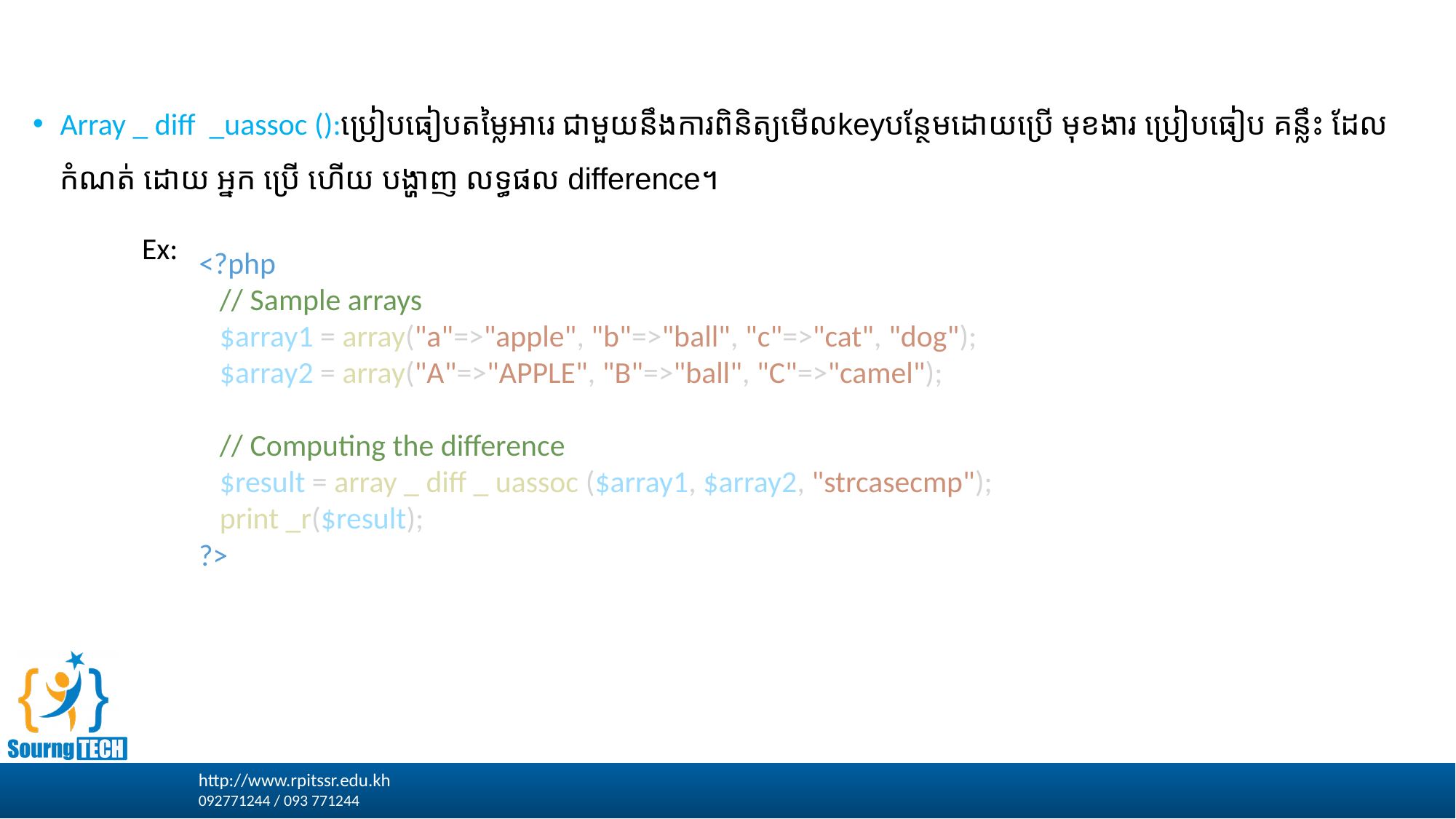

Array​ _ d​iff​​​​  _​uassoc ​():ប្រៀបធៀបតម្លៃអារេ ជាមួយនឹងការពិនិត្យមើលkeyបន្ថែមដោយប្រើ មុខងារ ប្រៀបធៀប គន្លឹះ ដែល កំណត់ ដោយ អ្នក ប្រើ ហើយ បង្ហាញ លទ្ធផល difference។
	Ex:

<?php
   // Sample arrays
   $array1 = array("a"=>"apple", "b"=>"ball", "c"=>"cat", "dog");
   $array2 = array("A"=>"APPLE", "B"=>"ball", "C"=>"camel");
   // Computing the difference
   $result = array _ diff _ uassoc ($array1, $array2, "strcasecmp");
   print _r($result);
?>